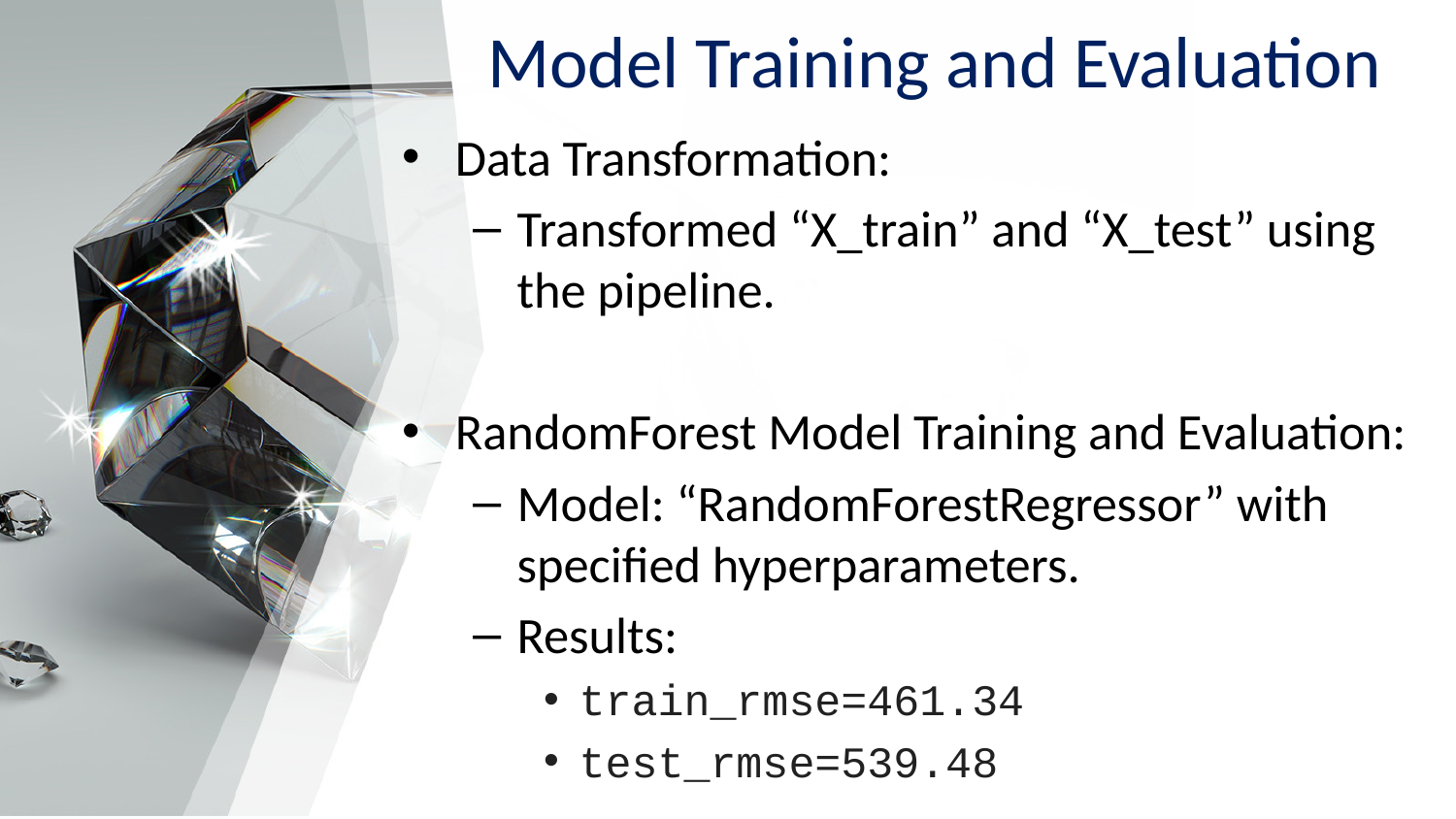

# Model Training and Evaluation
Data Transformation:
Transformed “X_train” and “X_test” using the pipeline.

RandomForest Model Training and Evaluation:
Model: “RandomForestRegressor” with specified hyperparameters.
Results:
train_rmse=461.34
test_rmse=539.48